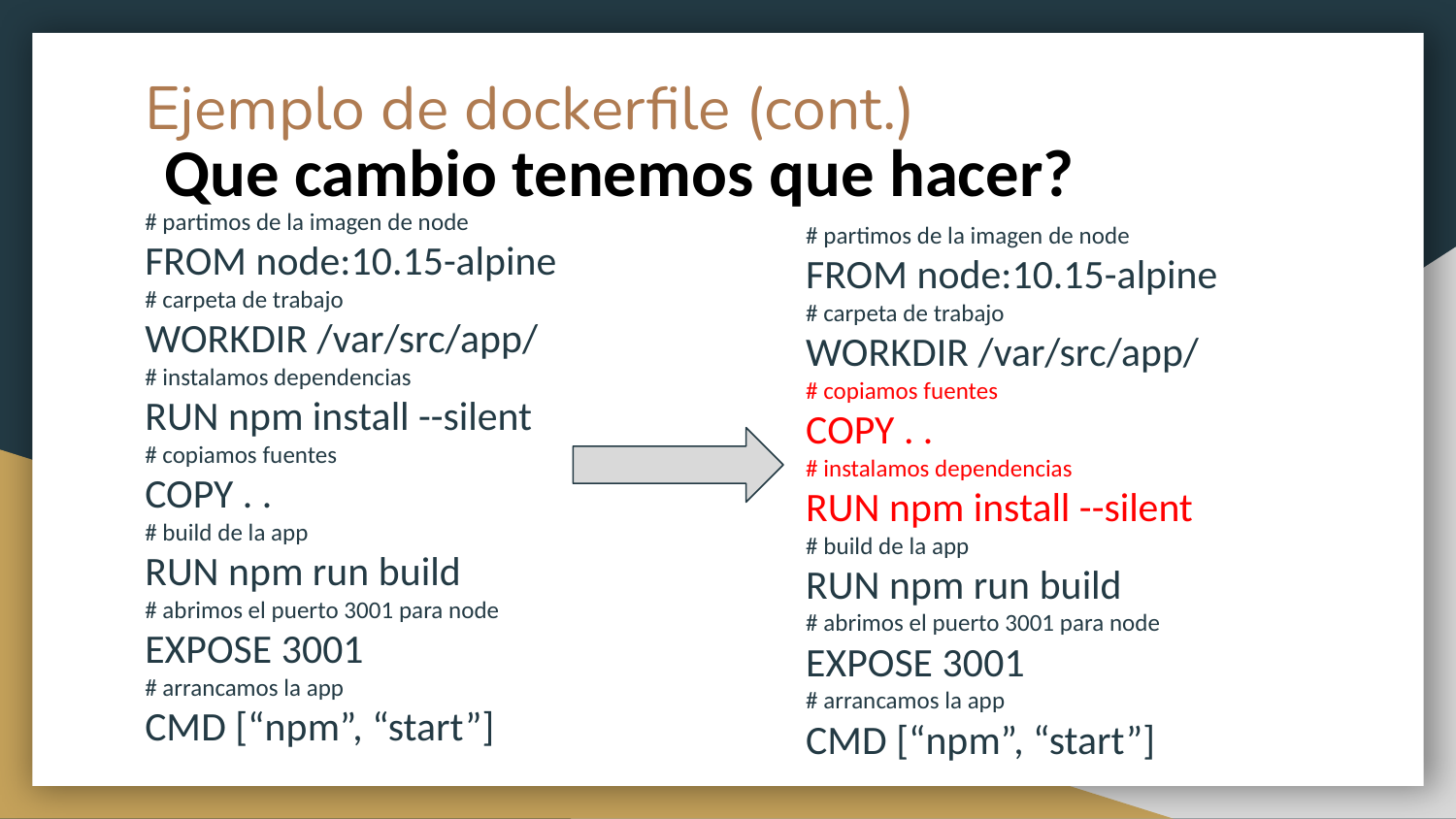

# Ejemplo de dockerfile (cont.)

Que cambio tenemos que hacer?
# partimos de la imagen de node
FROM node:10.15-alpine
# carpeta de trabajo
WORKDIR /var/src/app/
# instalamos dependencias
RUN npm install --silent
# copiamos fuentes
COPY . .
# build de la app
RUN npm run build
# abrimos el puerto 3001 para node
EXPOSE 3001
# arrancamos la app
CMD [“npm”, “start”]
# partimos de la imagen de node
FROM node:10.15-alpine
# carpeta de trabajo
WORKDIR /var/src/app/
# copiamos fuentes
COPY . .
# instalamos dependencias
RUN npm install --silent
# build de la app
RUN npm run build
# abrimos el puerto 3001 para node
EXPOSE 3001
# arrancamos la app
CMD [“npm”, “start”]